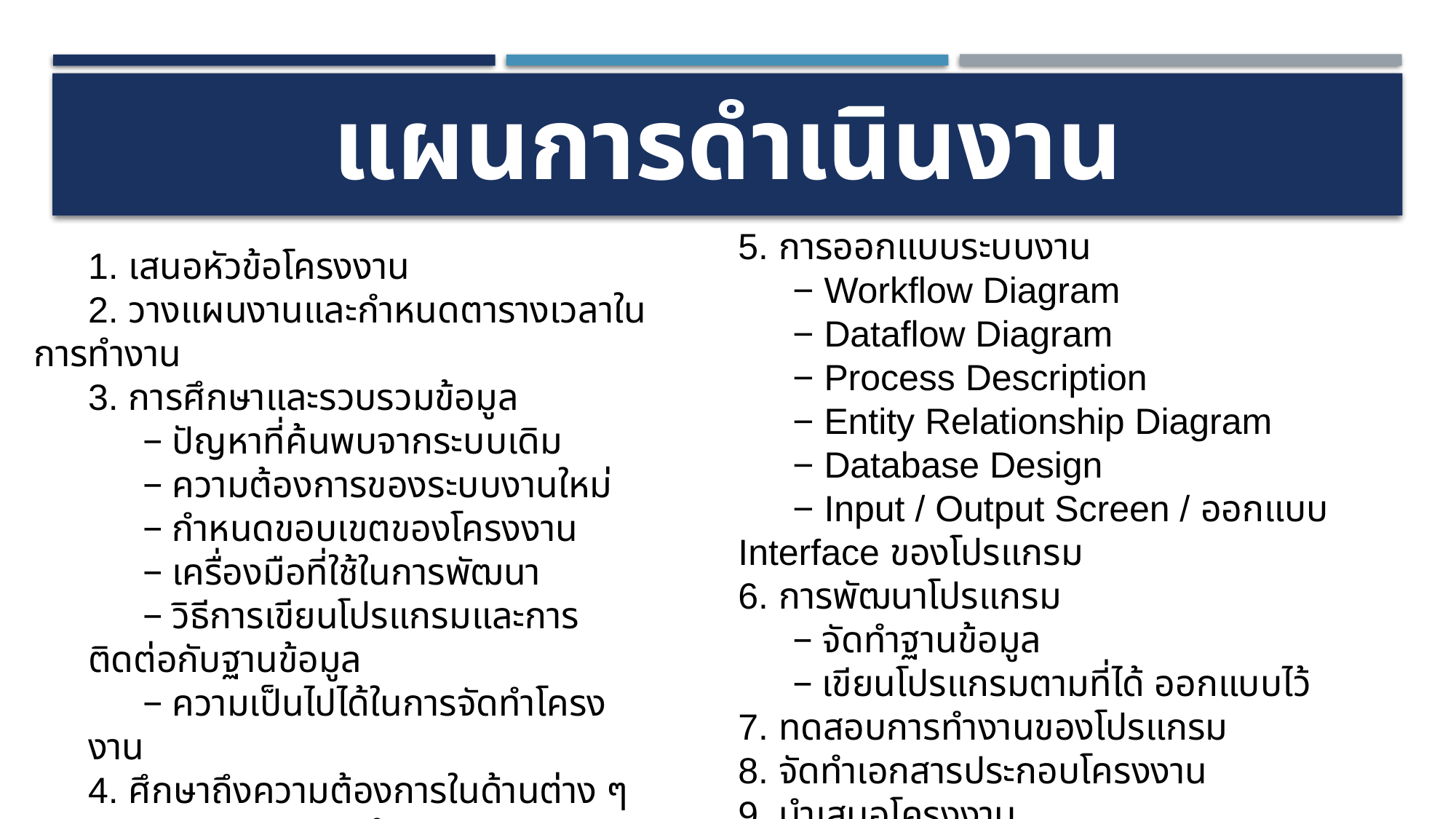

# แผนการดำเนินงาน
5. การออกแบบระบบงาน
− Workflow Diagram
− Dataflow Diagram
− Process Description
− Entity Relationship Diagram
− Database Design
− Input / Output Screen / ออกแบบ Interface ของโปรแกรม
6. การพัฒนาโปรแกรม
− จัดทำฐานข้อมูล
− เขียนโปรแกรมตามที่ได้ ออกแบบไว้
7. ทดสอบการทำงานของโปรแกรม
8. จัดทำเอกสารประกอบโครงงาน
9. นำเสนอโครงงาน

1. เสนอหัวข้อโครงงาน
2. วางแผนงานและกำหนดตารางเวลาในการทำงาน
3. การศึกษาและรวบรวมข้อมูล
− ปัญหาที่ค้นพบจากระบบเดิม
− ความต้องการของระบบงานใหม่
− กำหนดขอบเขตของโครงงาน
− เครื่องมือที่ใช้ในการพัฒนา
− วิธีการเขียนโปรแกรมและการติดต่อกับฐานข้อมูล
− ความเป็นไปได้ในการจัดทำโครงงาน
4. ศึกษาถึงความต้องการในด้านต่าง ๆ ของระบบงานและ	กำหนดขอบเขตของระบบงานและนโยบาย